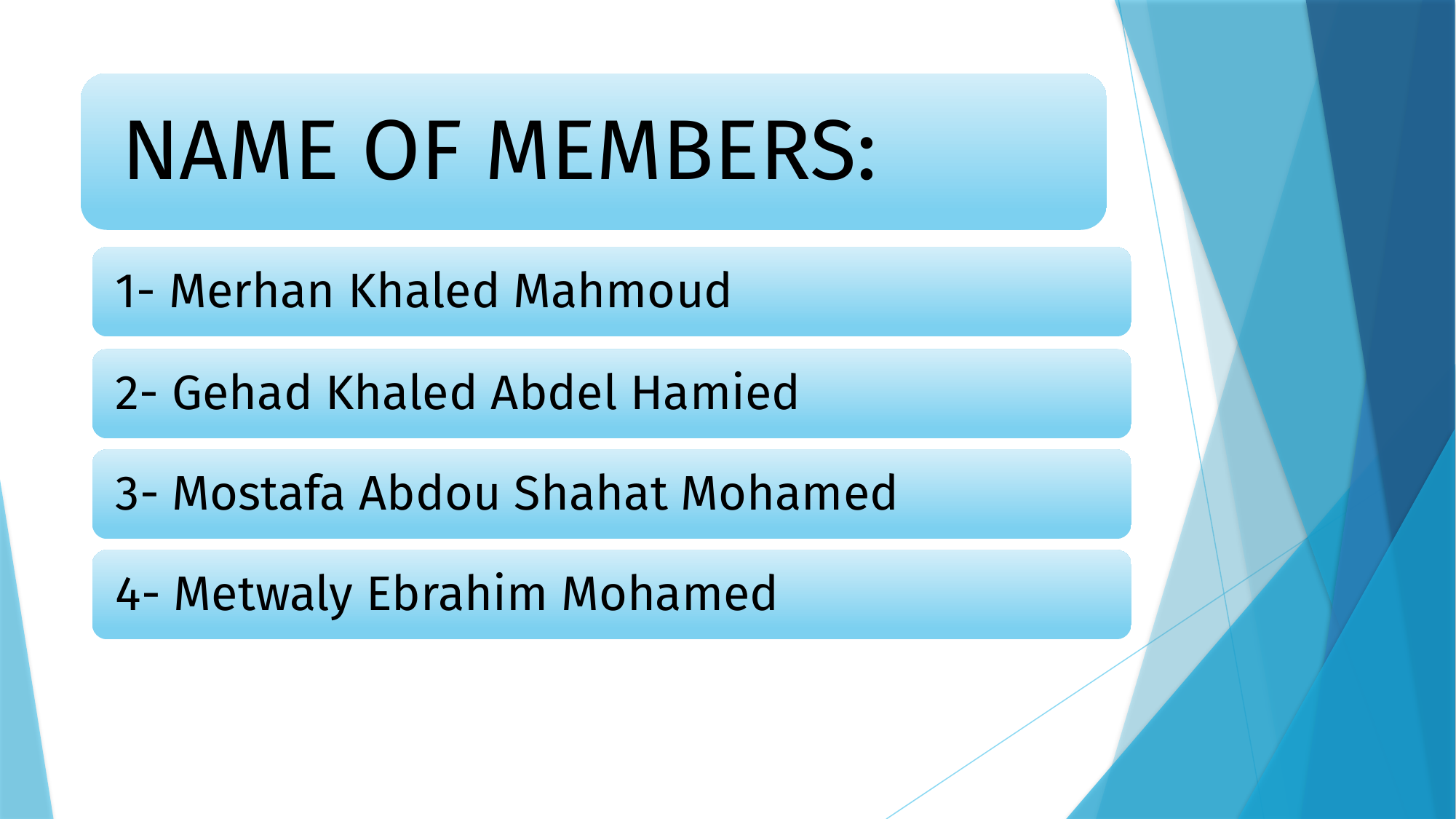

NAME OF MEMBERS:
1- Merhan Khaled Mahmoud
2- Gehad Khaled Abdel Hamied
3- Mostafa Abdou Shahat Mohamed
4- Metwaly Ebrahim Mohamed